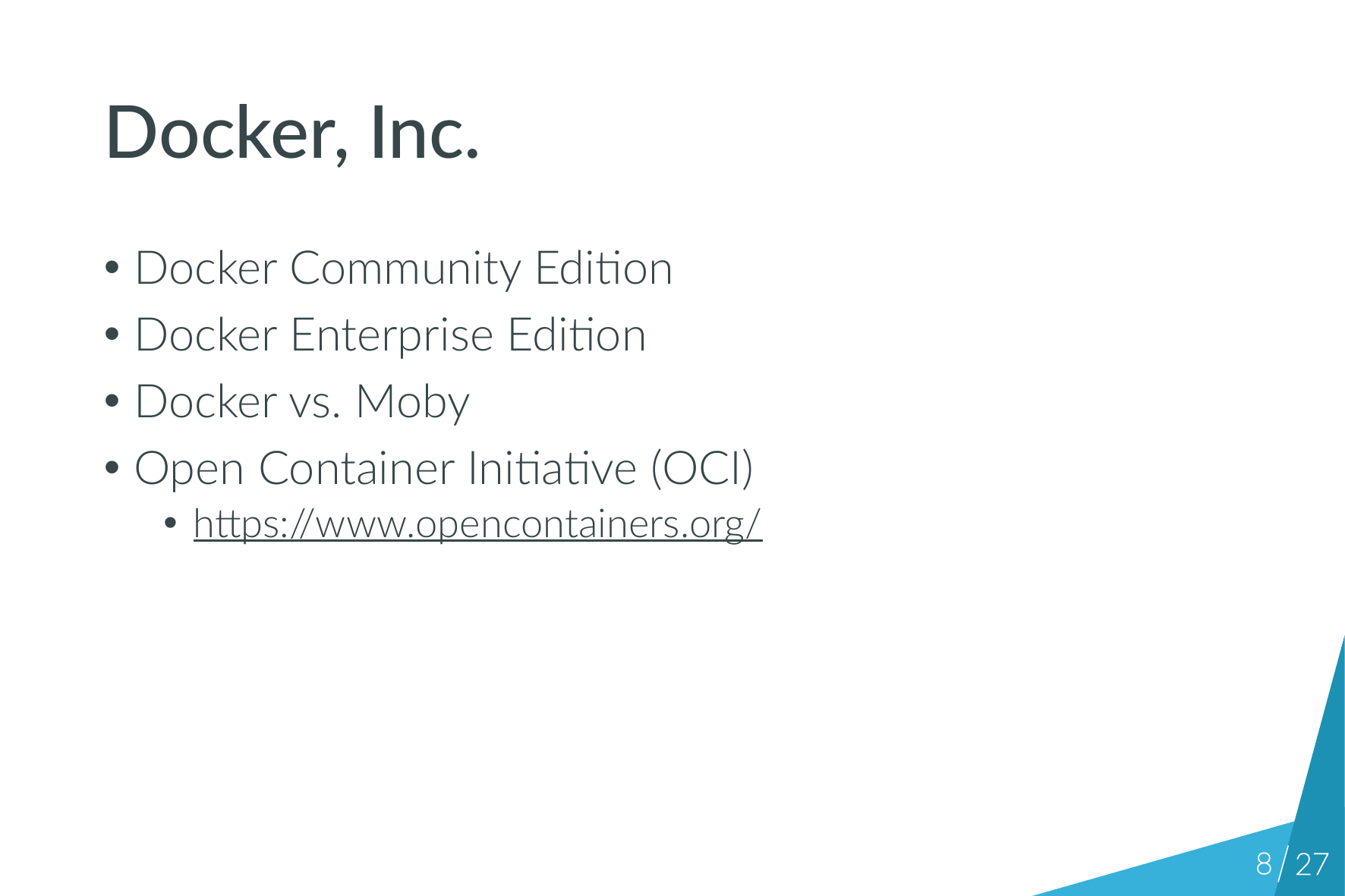

# Docker, Inc.
Docker Community Edition
Docker Enterprise Edition
Docker vs. Moby
Open Container Initiative (OCI)
https://www.opencontainers.org/
8